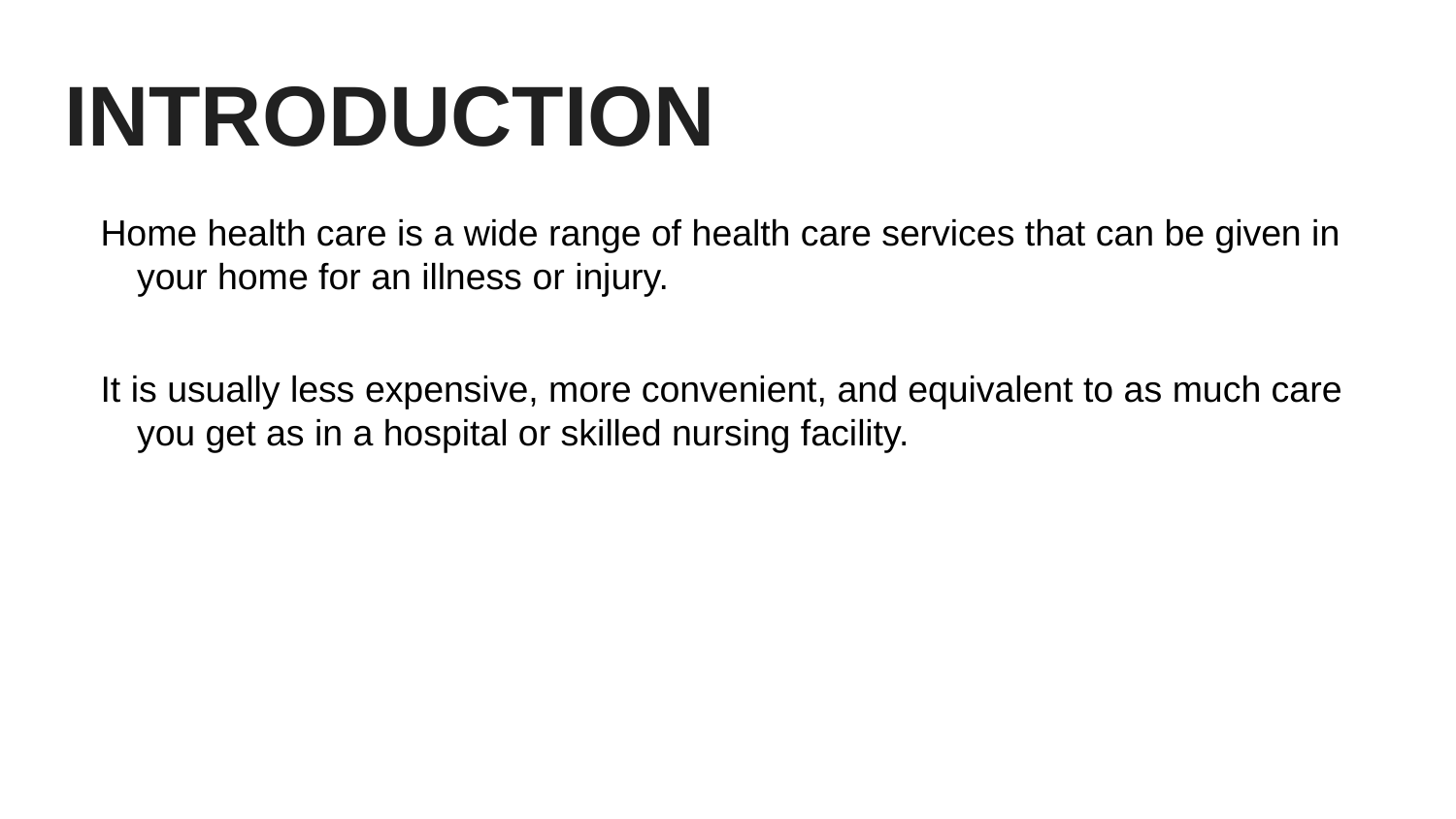

# INTRODUCTION
Home health care is a wide range of health care services that can be given in your home for an illness or injury.

It is usually less expensive, more convenient, and equivalent to as much care you get as in a hospital or skilled nursing facility..